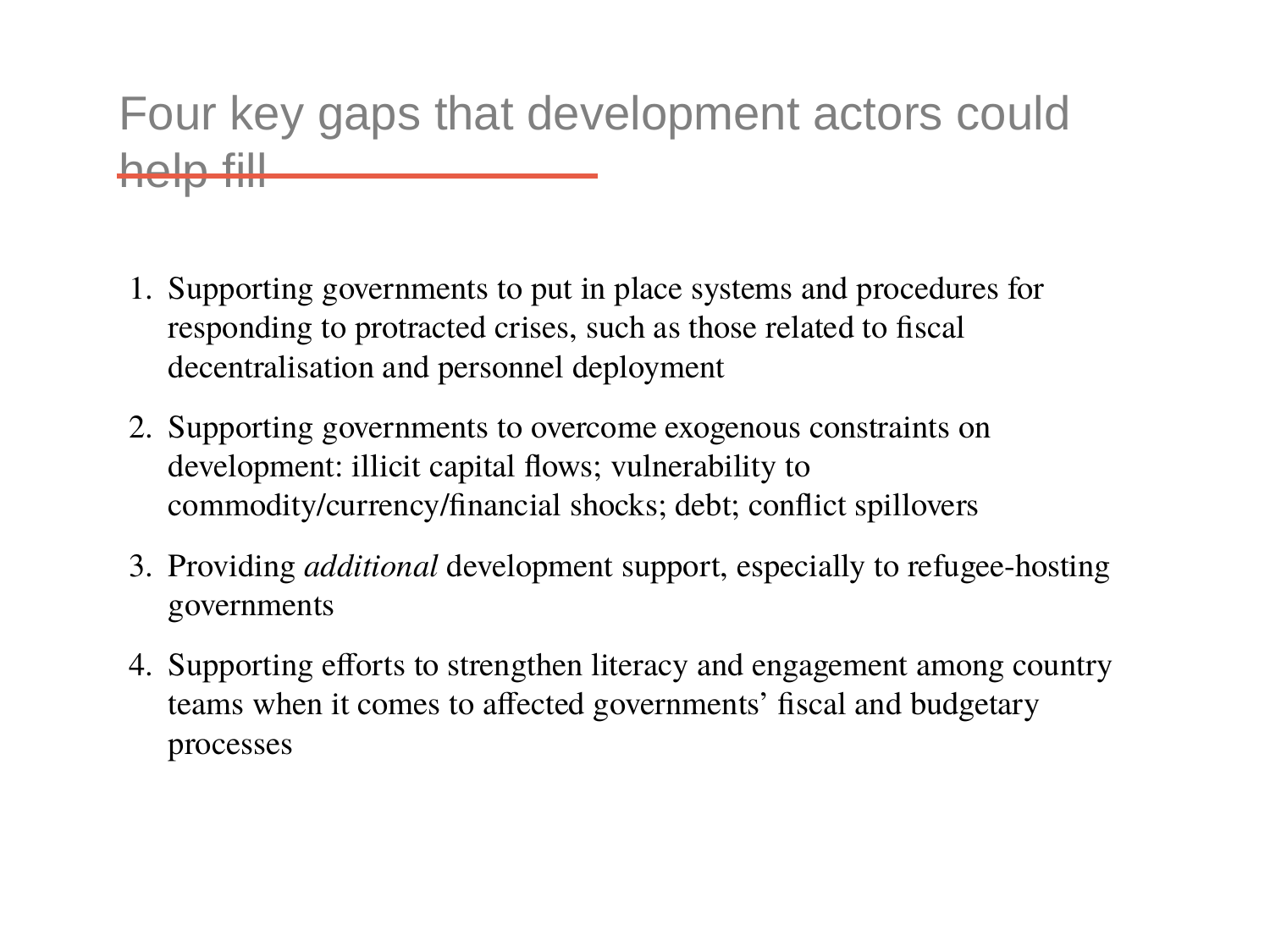

Four key gaps that development actors could help fill
Supporting governments to put in place systems and procedures for responding to protracted crises, such as those related to fiscal decentralisation and personnel deployment
Supporting governments to overcome exogenous constraints on development: illicit capital flows; vulnerability to commodity/currency/financial shocks; debt; conflict spillovers
Providing additional development support, especially to refugee-hosting governments
Supporting efforts to strengthen literacy and engagement among country teams when it comes to affected governments’ fiscal and budgetary processes